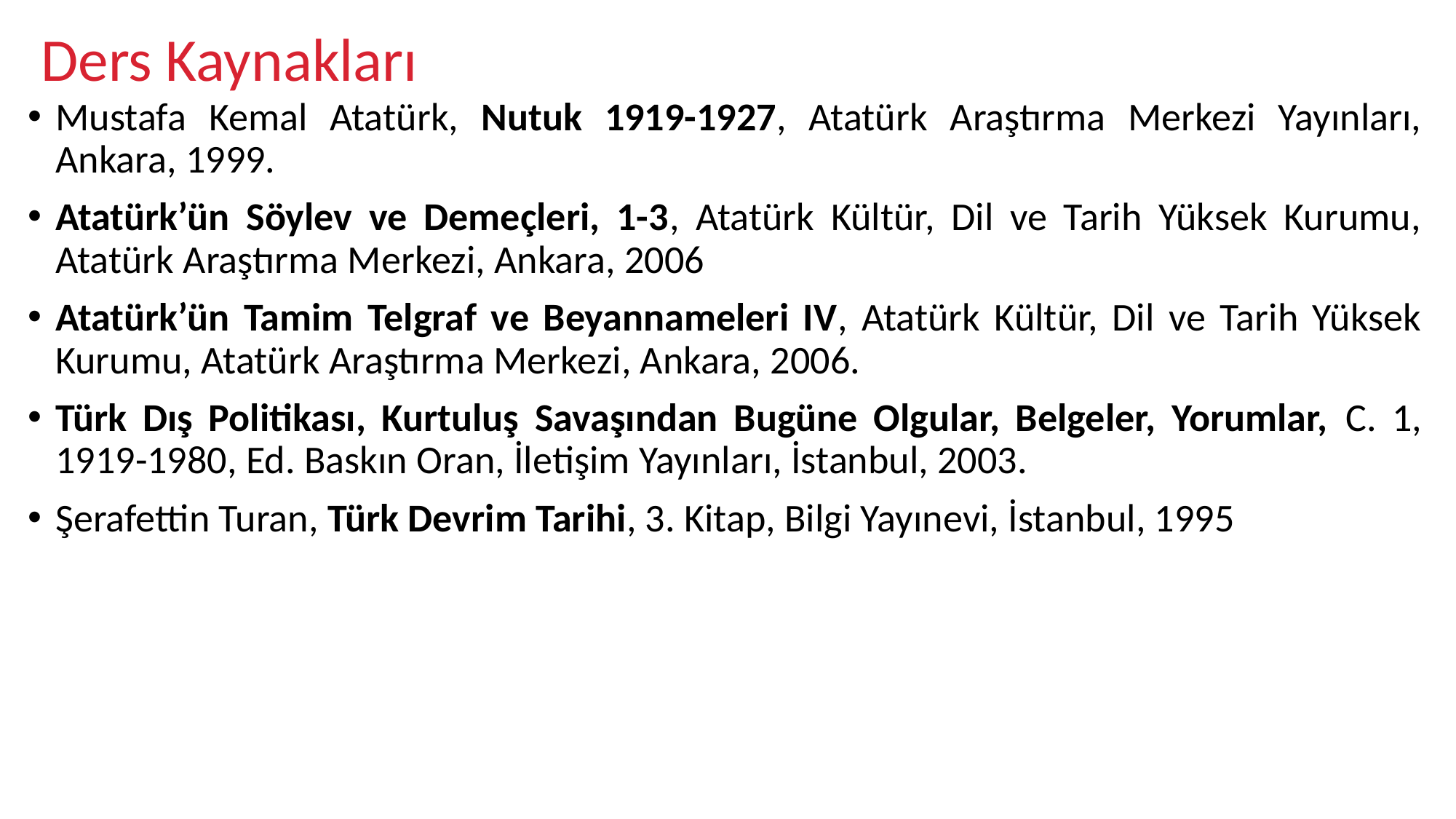

Ders Kaynakları
Mustafa Kemal Atatürk, Nutuk 1919-1927, Atatürk Araştırma Merkezi Yayınları, Ankara, 1999.
Atatürk’ün Söylev ve Demeçleri, 1-3, Atatürk Kültür, Dil ve Tarih Yüksek Kurumu, Atatürk Araştırma Merkezi, Ankara, 2006
Atatürk’ün Tamim Telgraf ve Beyannameleri IV, Atatürk Kültür, Dil ve Tarih Yüksek Kurumu, Atatürk Araştırma Merkezi, Ankara, 2006.
Türk Dış Politikası, Kurtuluş Savaşından Bugüne Olgular, Belgeler, Yorumlar, C. 1, 1919-1980, Ed. Baskın Oran, İletişim Yayınları, İstanbul, 2003.
Şerafettin Turan, Türk Devrim Tarihi, 3. Kitap, Bilgi Yayınevi, İstanbul, 1995